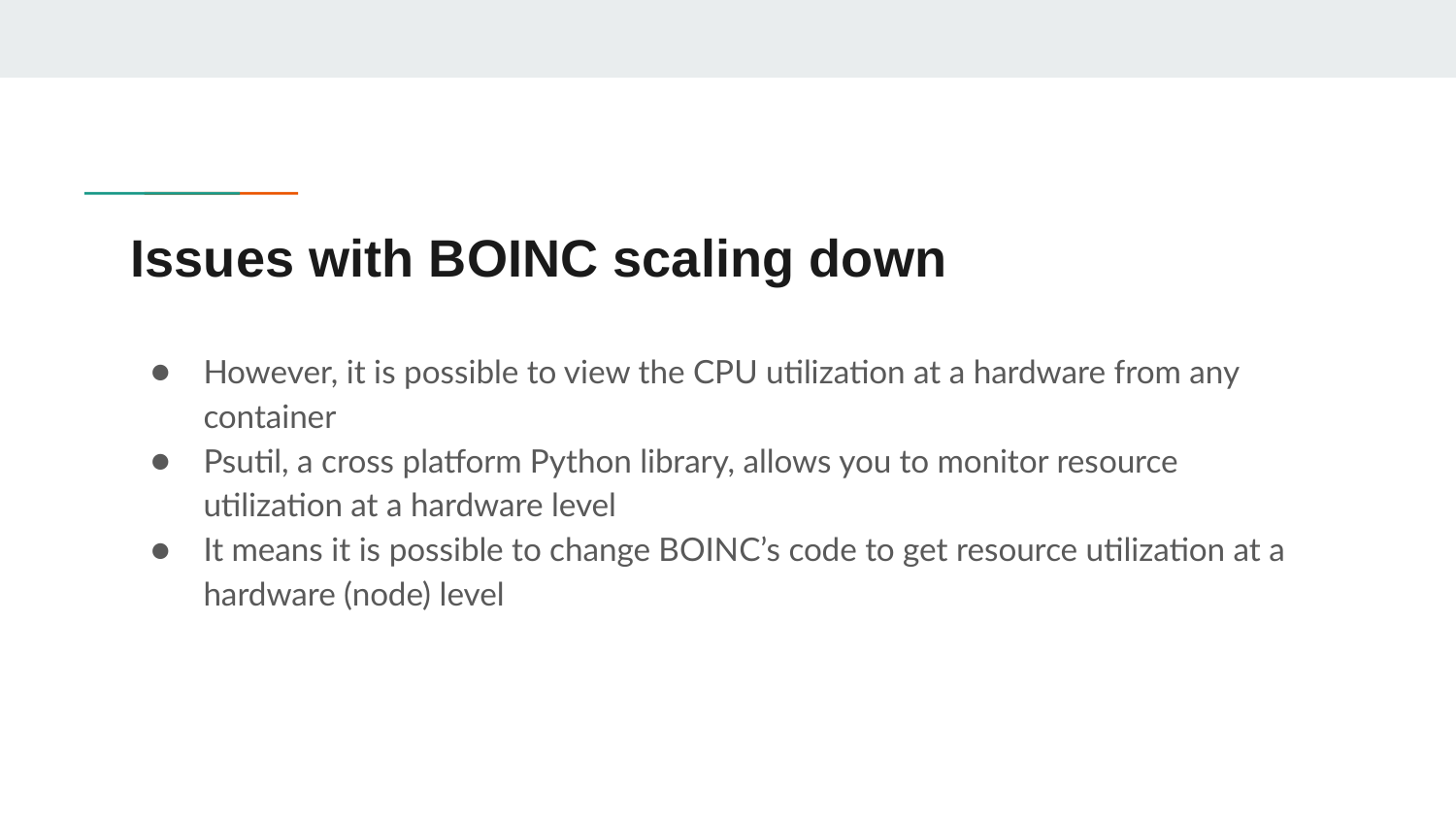

# Issues with BOINC scaling down
However, it is possible to view the CPU utilization at a hardware from any container
Psutil, a cross platform Python library, allows you to monitor resource utilization at a hardware level
It means it is possible to change BOINC’s code to get resource utilization at a hardware (node) level